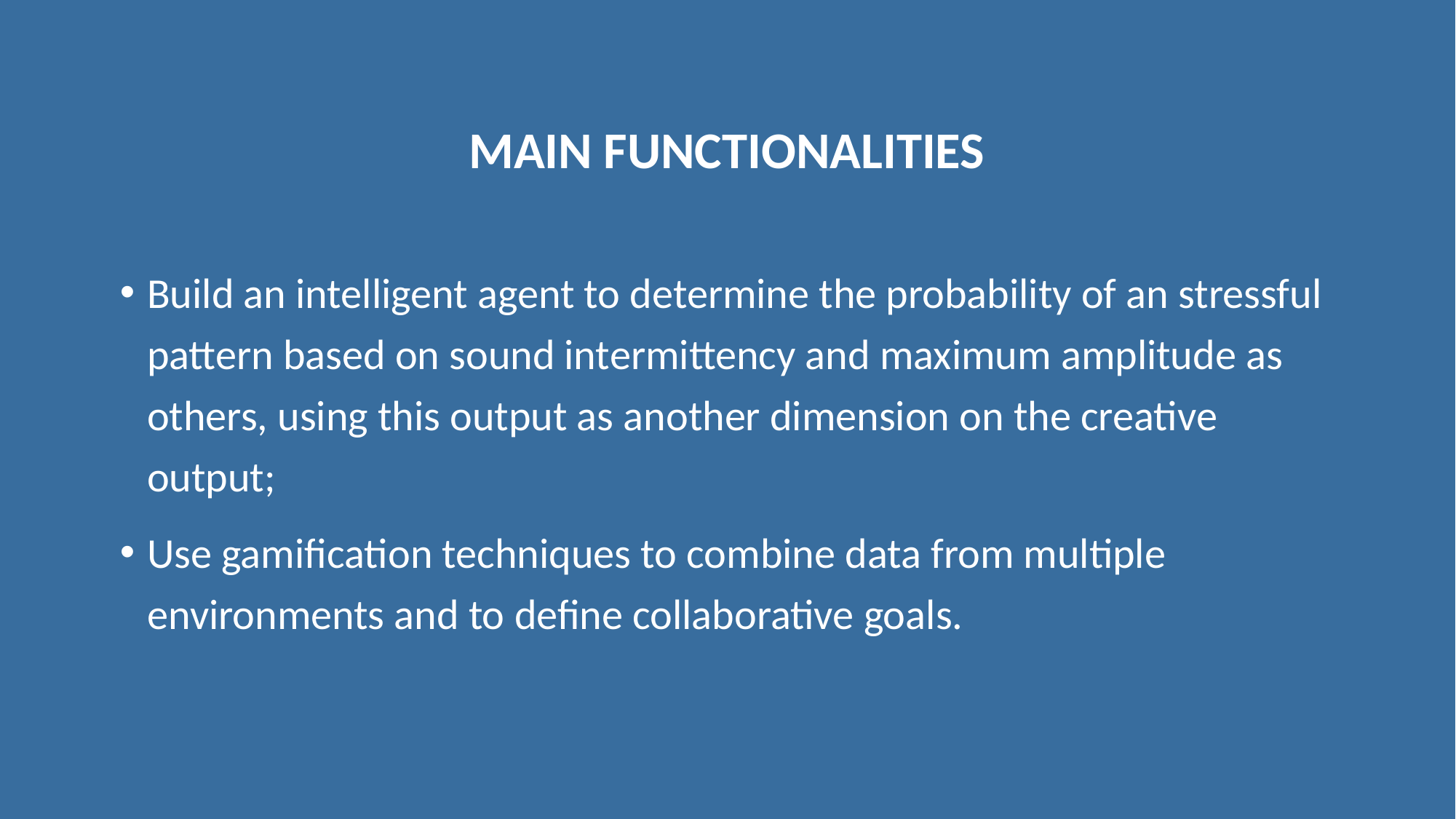

# Main Functionalities
Build an intelligent agent to determine the probability of an stressful pattern based on sound intermittency and maximum amplitude as others, using this output as another dimension on the creative output;
Use gamification techniques to combine data from multiple environments and to define collaborative goals.